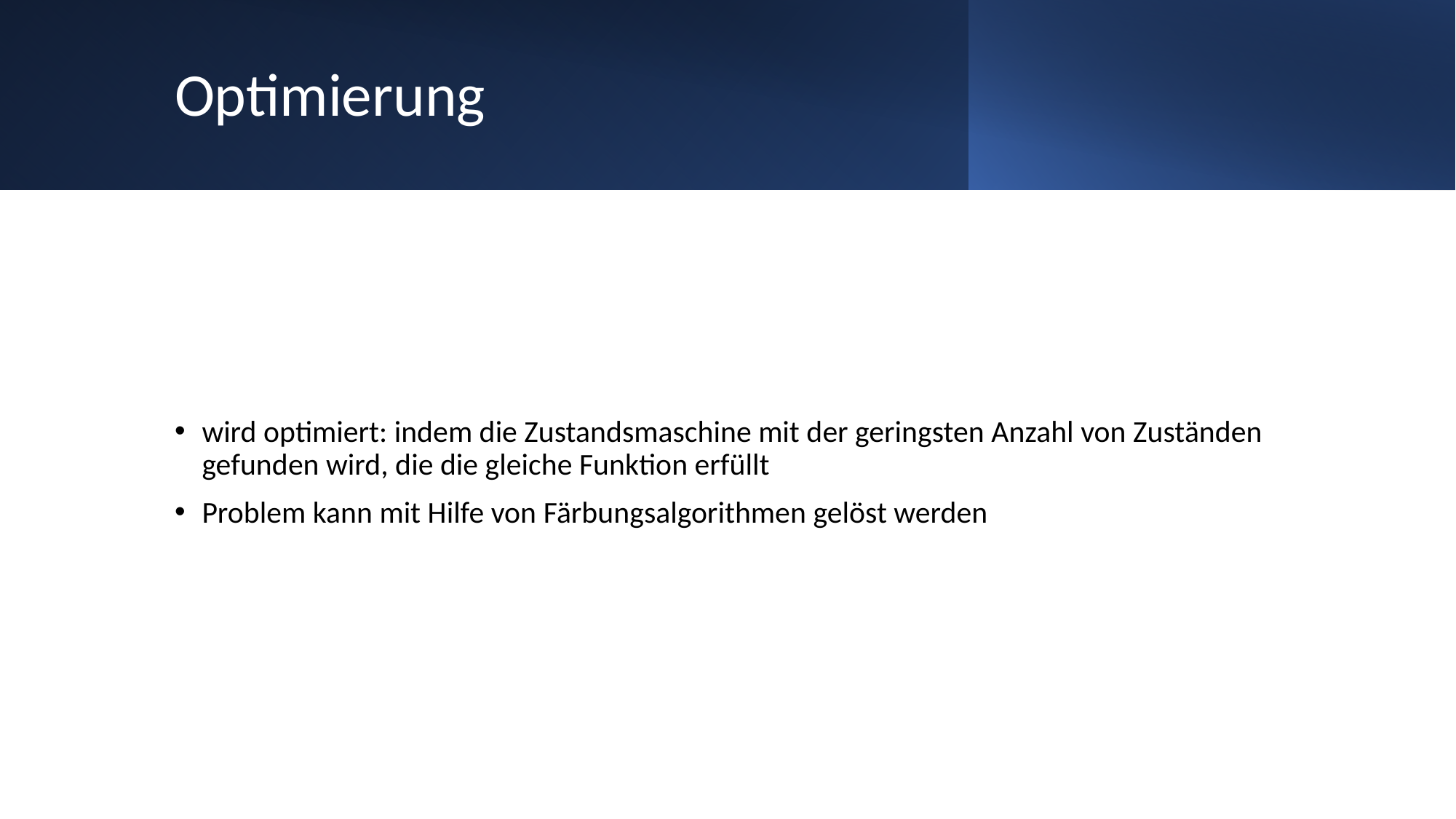

# Optimierung
wird optimiert: indem die Zustandsmaschine mit der geringsten Anzahl von Zuständen gefunden wird, die die gleiche Funktion erfüllt
Problem kann mit Hilfe von Färbungsalgorithmen gelöst werden